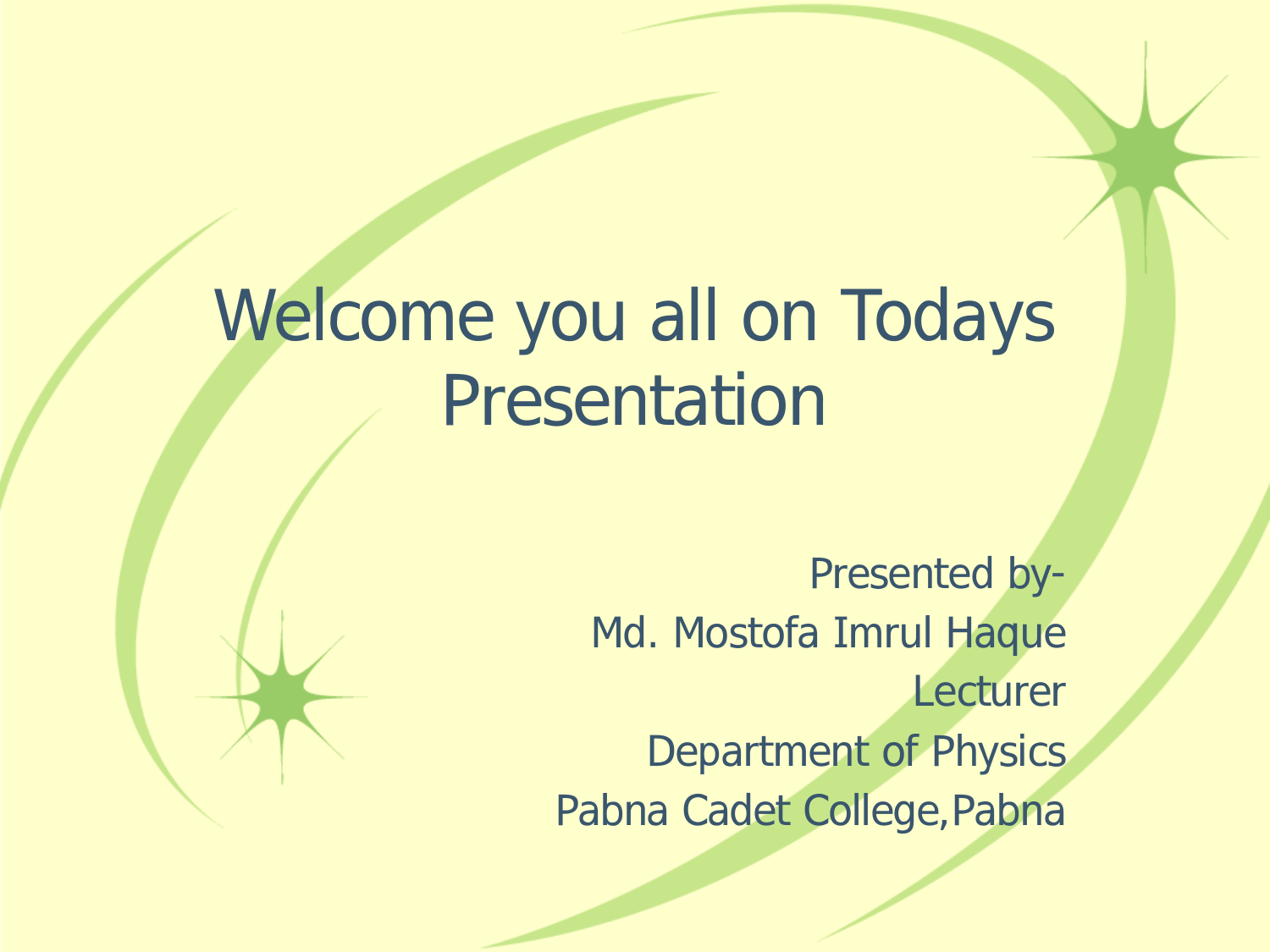

# Welcome you all on Todays Presentation
Presented by-
Md. Mostofa Imrul Haque
Lecturer
Department of Physics
Pabna Cadet College,Pabna